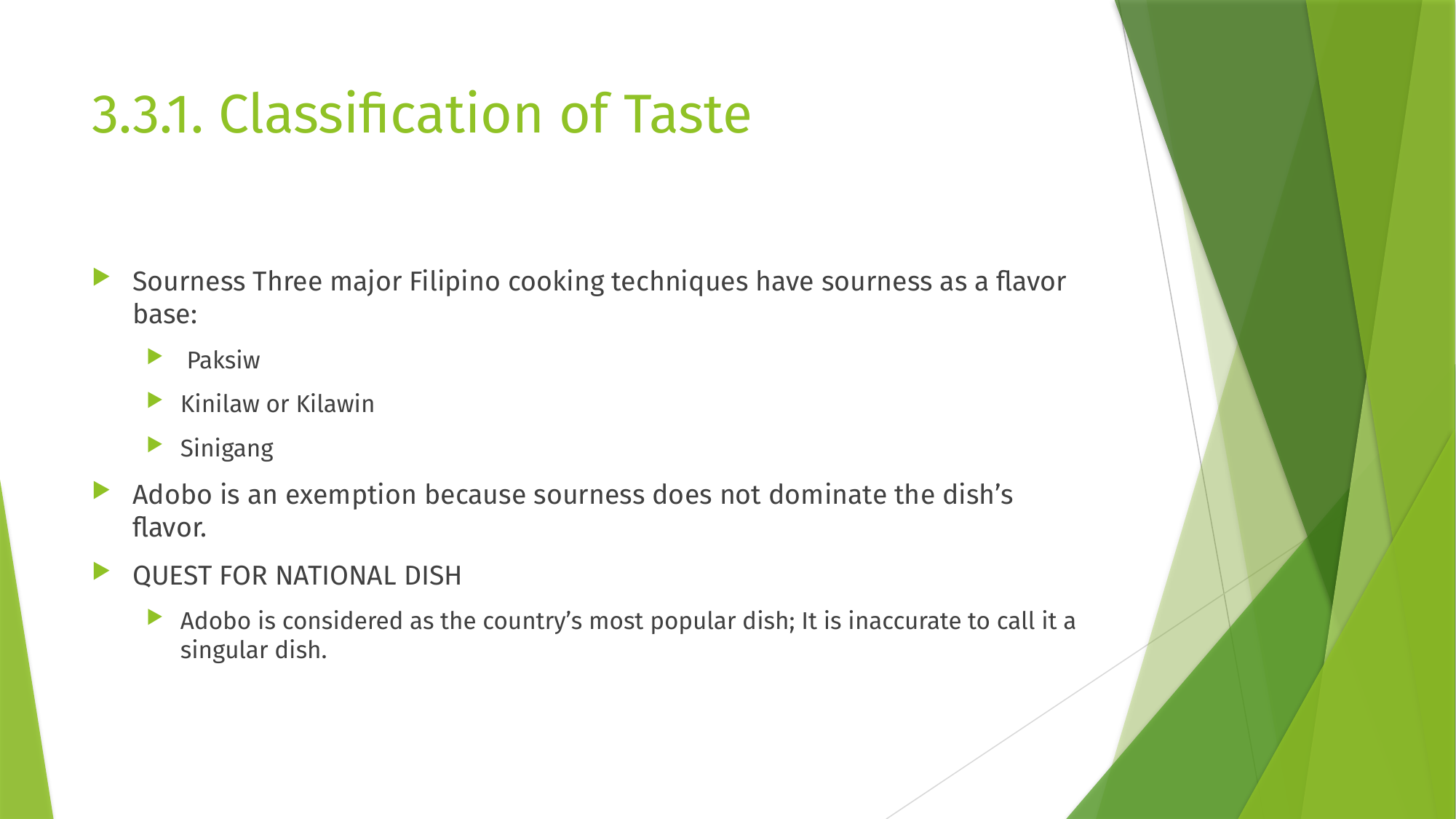

# 3.3.1. Classification of Taste
Sourness Three major Filipino cooking techniques have sourness as a flavor base:
 Paksiw
Kinilaw or Kilawin
Sinigang
Adobo is an exemption because sourness does not dominate the dish’s flavor.
QUEST FOR NATIONAL DISH
Adobo is considered as the country’s most popular dish; It is inaccurate to call it a singular dish.